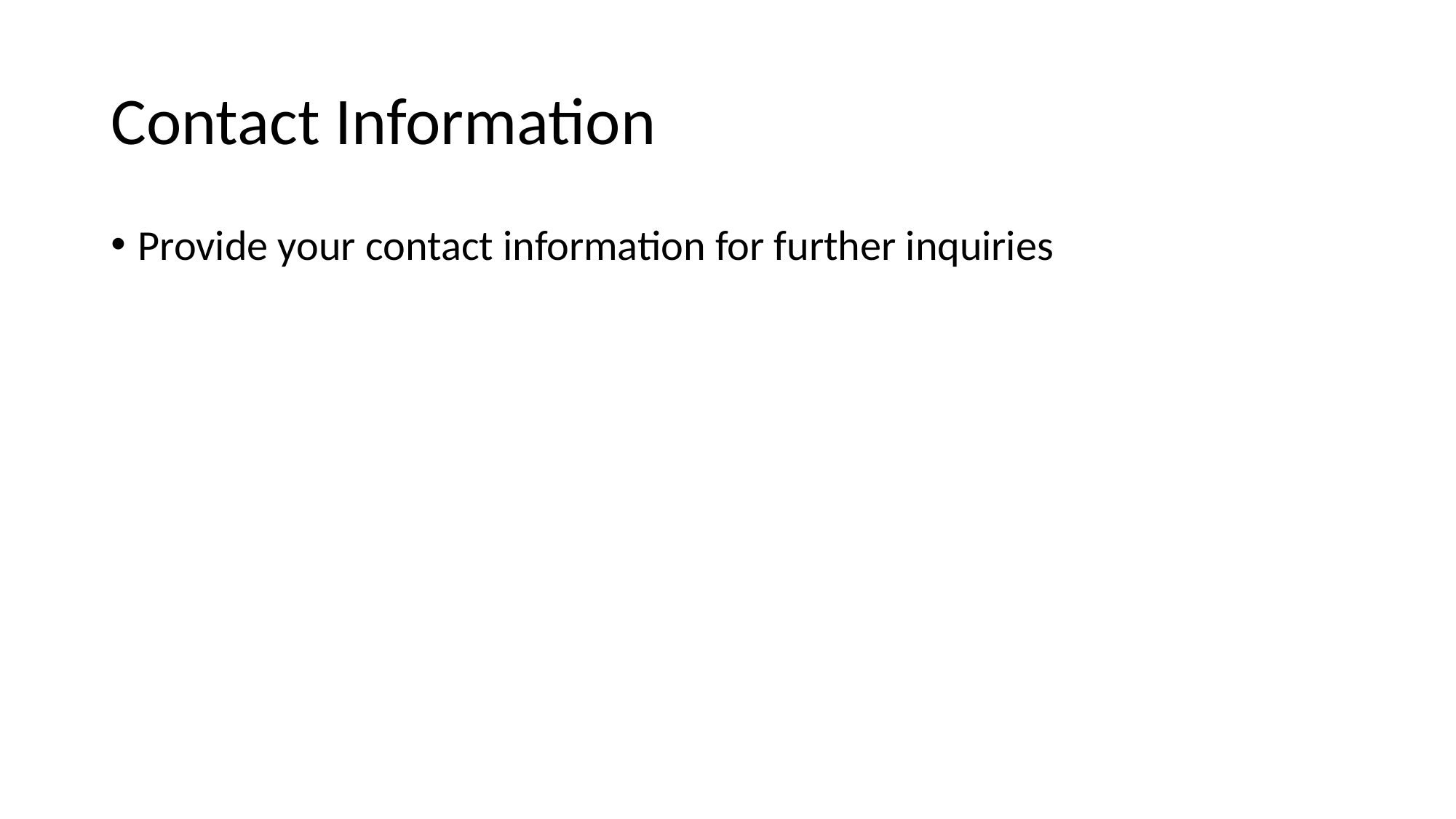

# Contact Information
Provide your contact information for further inquiries